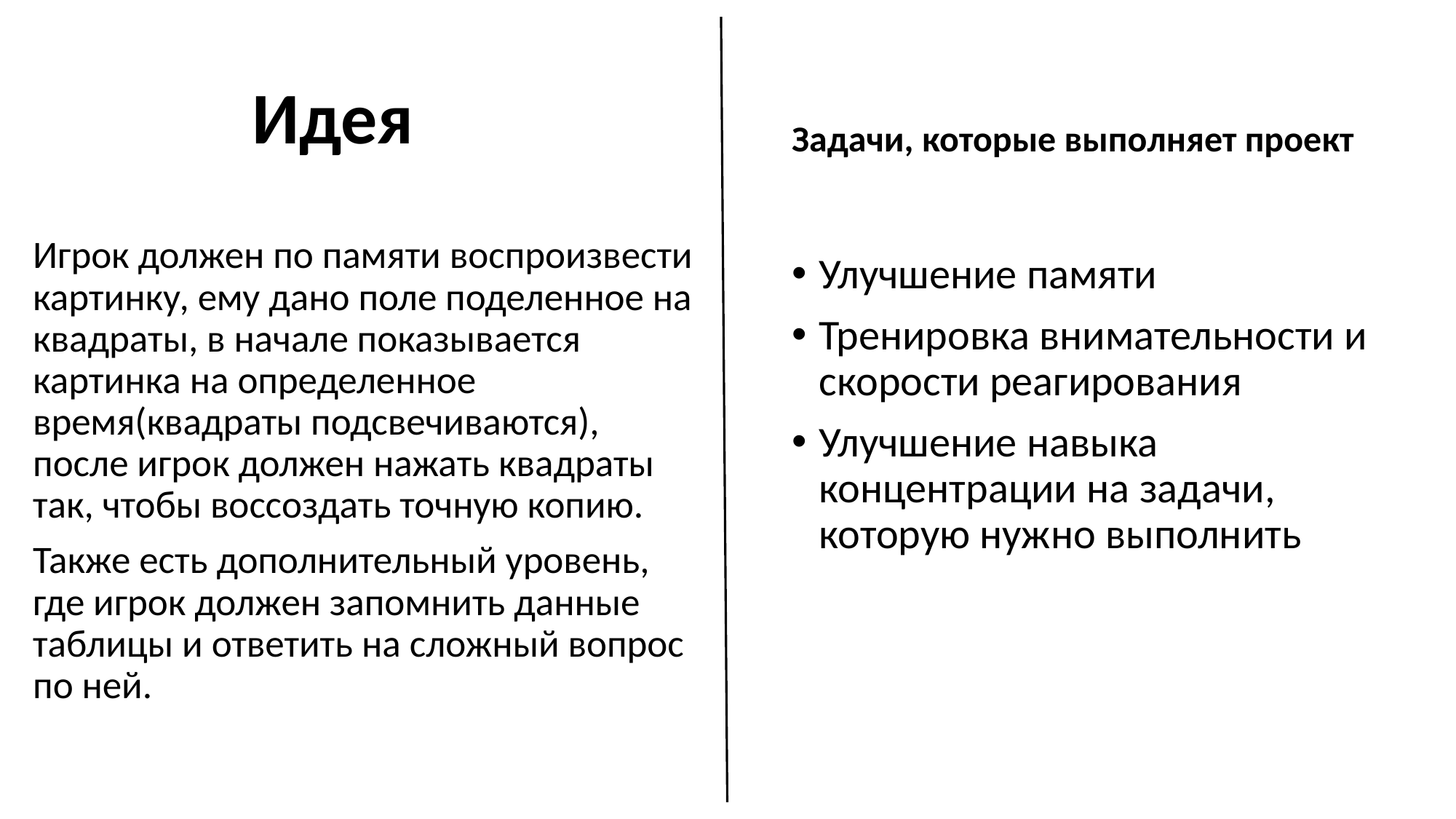

Задачи, которые выполняет проект
Идея
Игрок должен по памяти воспроизвести картинку, ему дано поле поделенное на квадраты, в начале показывается картинка на определенное время(квадраты подсвечиваются), после игрок должен нажать квадраты так, чтобы воссоздать точную копию.
Также есть дополнительный уровень, где игрок должен запомнить данные таблицы и ответить на сложный вопрос по ней.
Улучшение памяти
Тренировка внимательности и скорости реагирования
Улучшение навыка концентрации на задачи, которую нужно выполнить